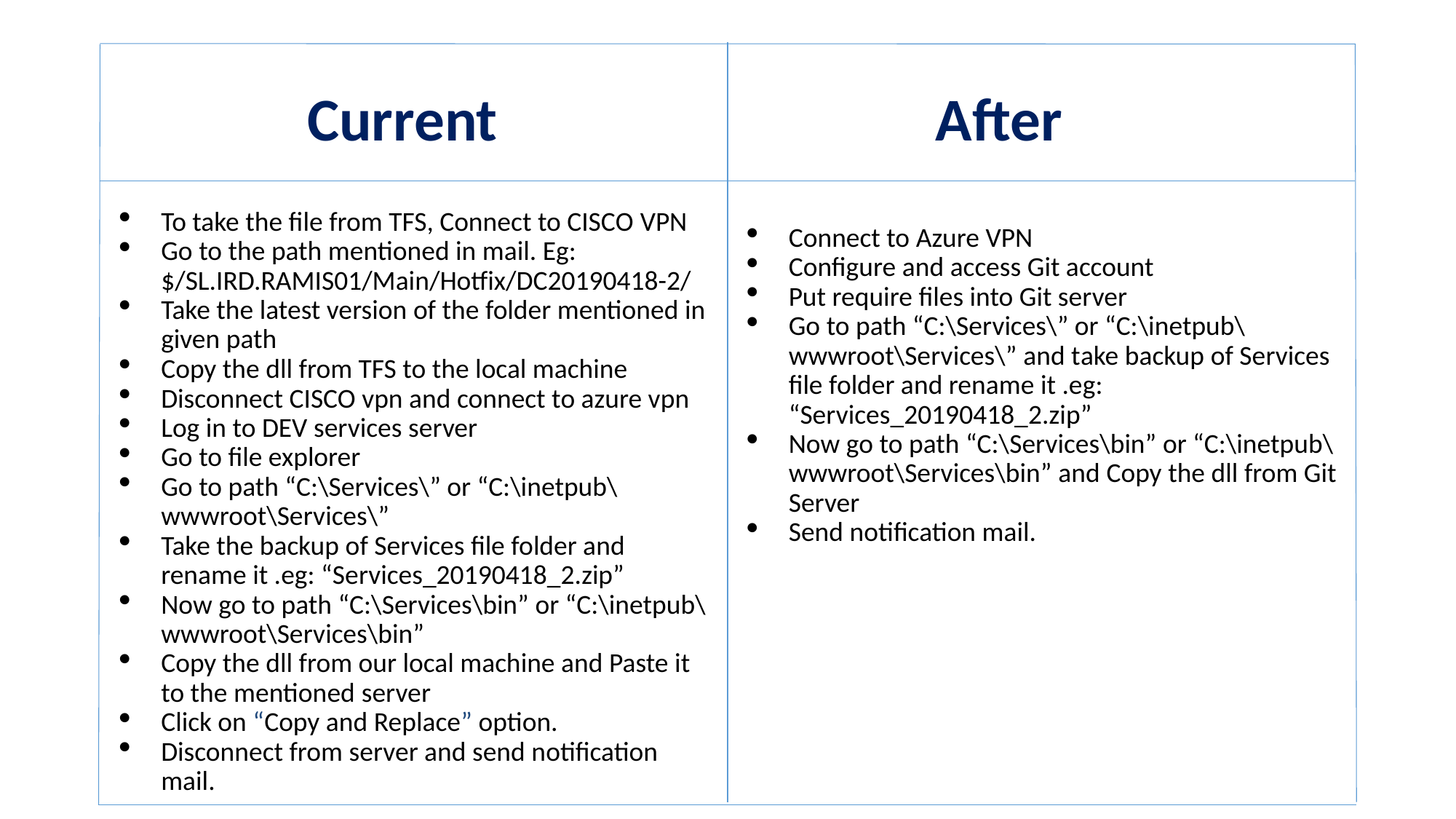

# Current                             After
To take the file from TFS, Connect to CISCO VPN
Go to the path mentioned in mail. Eg: $/SL.IRD.RAMIS01/Main/Hotfix/DC20190418-2/
Take the latest version of the folder mentioned in given path
Copy the dll from TFS to the local machine
Disconnect CISCO vpn and connect to azure vpn
Log in to DEV services server
Go to file explorer
Go to path “C:\Services\” or “C:\inetpub\wwwroot\Services\”
Take the backup of Services file folder and rename it .eg: “Services_20190418_2.zip”
Now go to path “C:\Services\bin” or “C:\inetpub\wwwroot\Services\bin”
Copy the dll from our local machine and Paste it to the mentioned server
Click on “Copy and Replace” option.
Disconnect from server and send notification mail.
Connect to Azure VPN
Configure and access Git account
Put require files into Git server
Go to path “C:\Services\” or “C:\inetpub\wwwroot\Services\” and take backup of Services file folder and rename it .eg: “Services_20190418_2.zip”
Now go to path “C:\Services\bin” or “C:\inetpub\wwwroot\Services\bin” and Copy the dll from Git Server
Send notification mail.